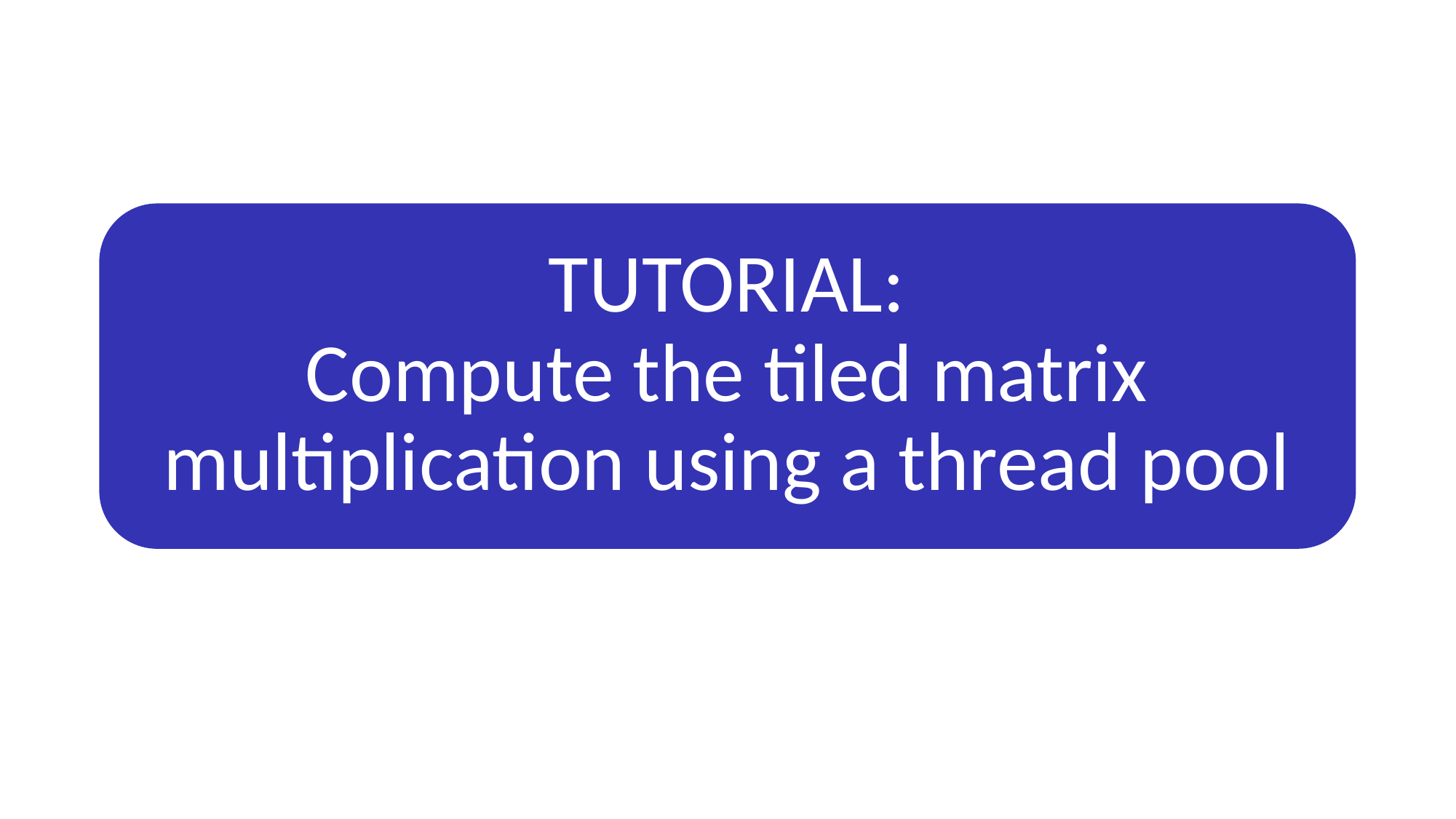

# TUTORIAL: Compute the tiled matrix multiplication using a thread pool